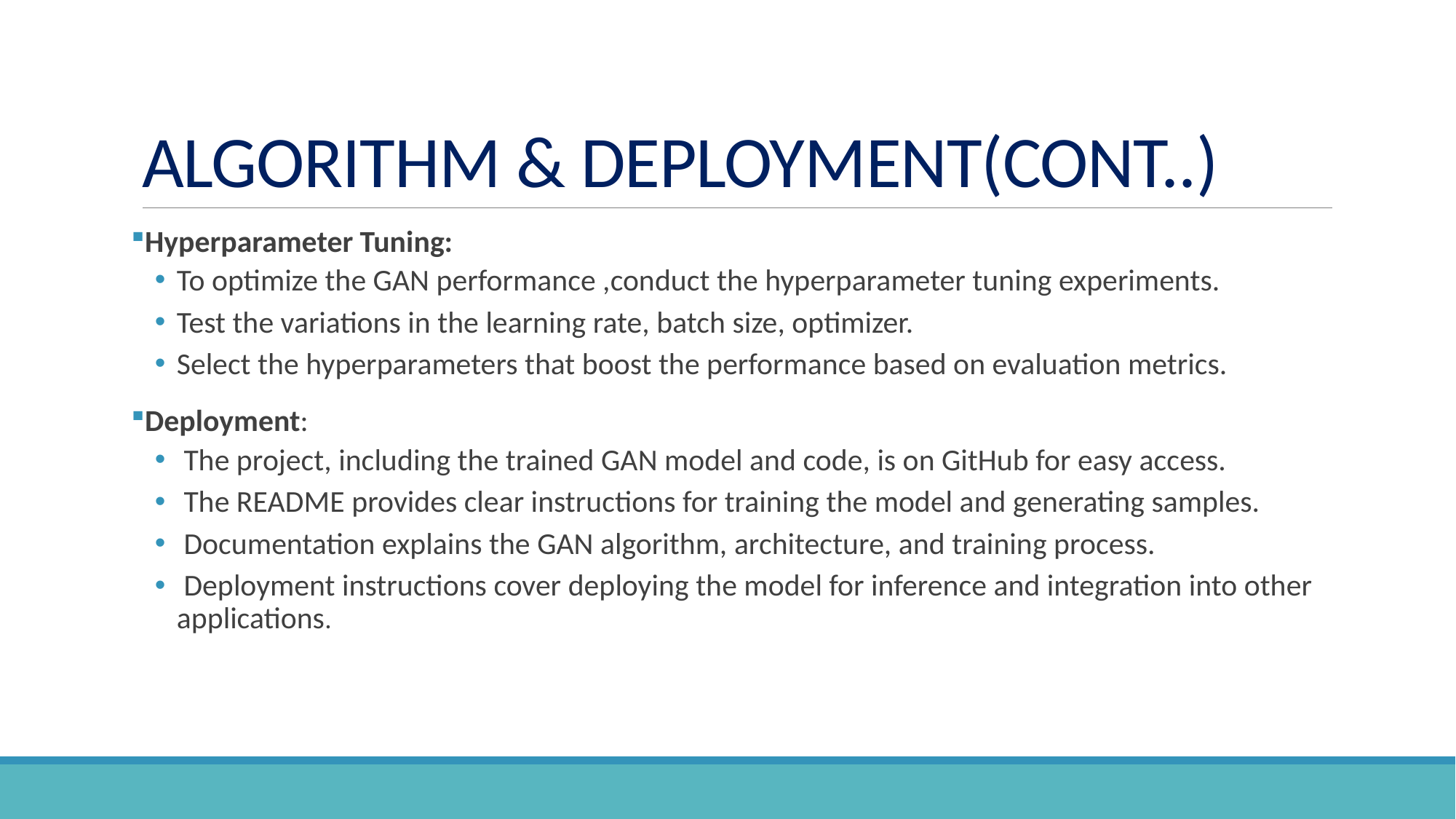

# ALGORITHM & DEPLOYMENT(CONT..)
Hyperparameter Tuning:
To optimize the GAN performance ,conduct the hyperparameter tuning experiments.
Test the variations in the learning rate, batch size, optimizer.
Select the hyperparameters that boost the performance based on evaluation metrics.
Deployment:
 The project, including the trained GAN model and code, is on GitHub for easy access.
 The README provides clear instructions for training the model and generating samples.
 Documentation explains the GAN algorithm, architecture, and training process.
 Deployment instructions cover deploying the model for inference and integration into other applications.